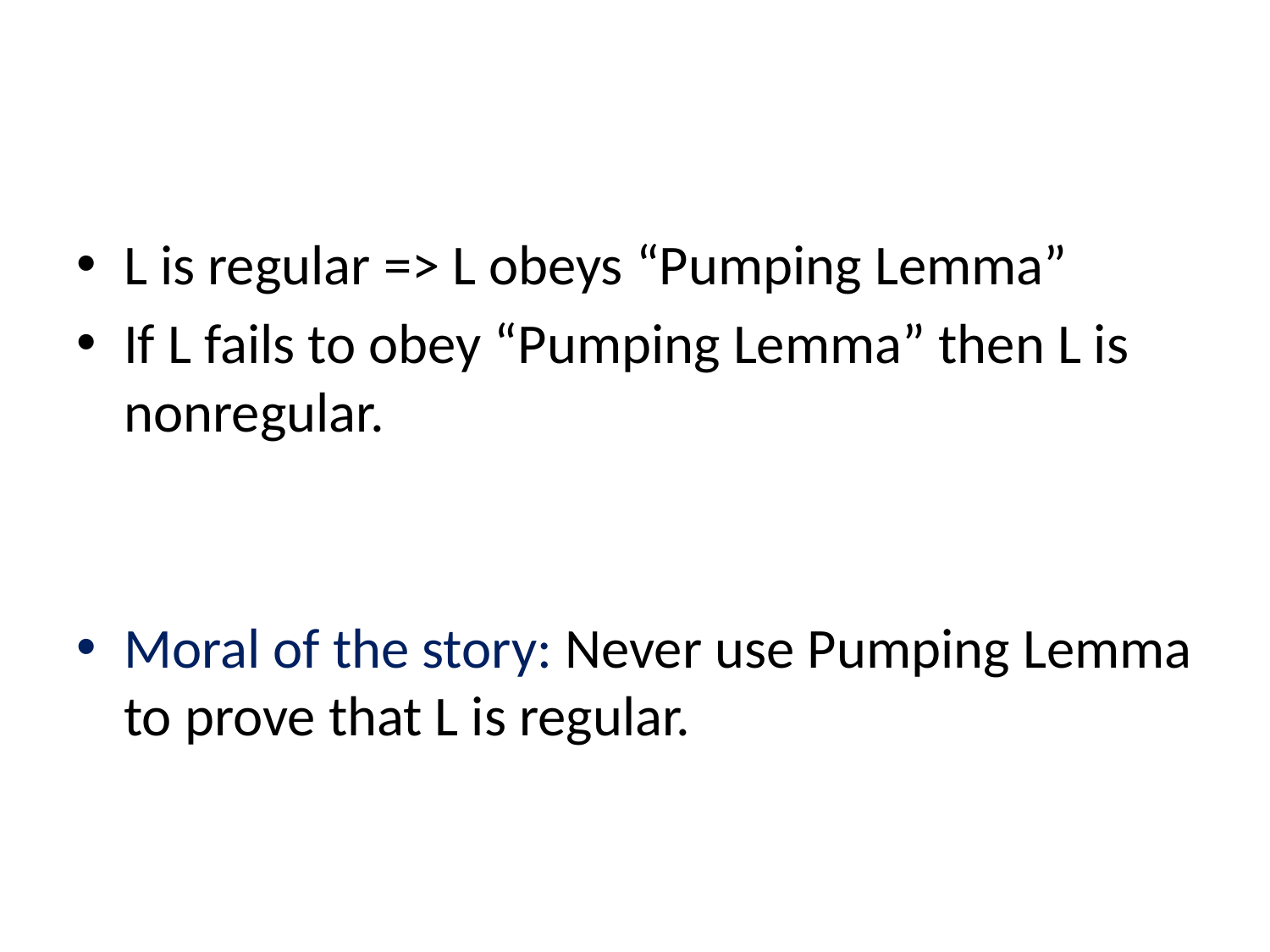

#
L is regular => L obeys “Pumping Lemma”
If L fails to obey “Pumping Lemma” then L is nonregular.

Moral of the story: Never use Pumping Lemma to prove that L is regular.